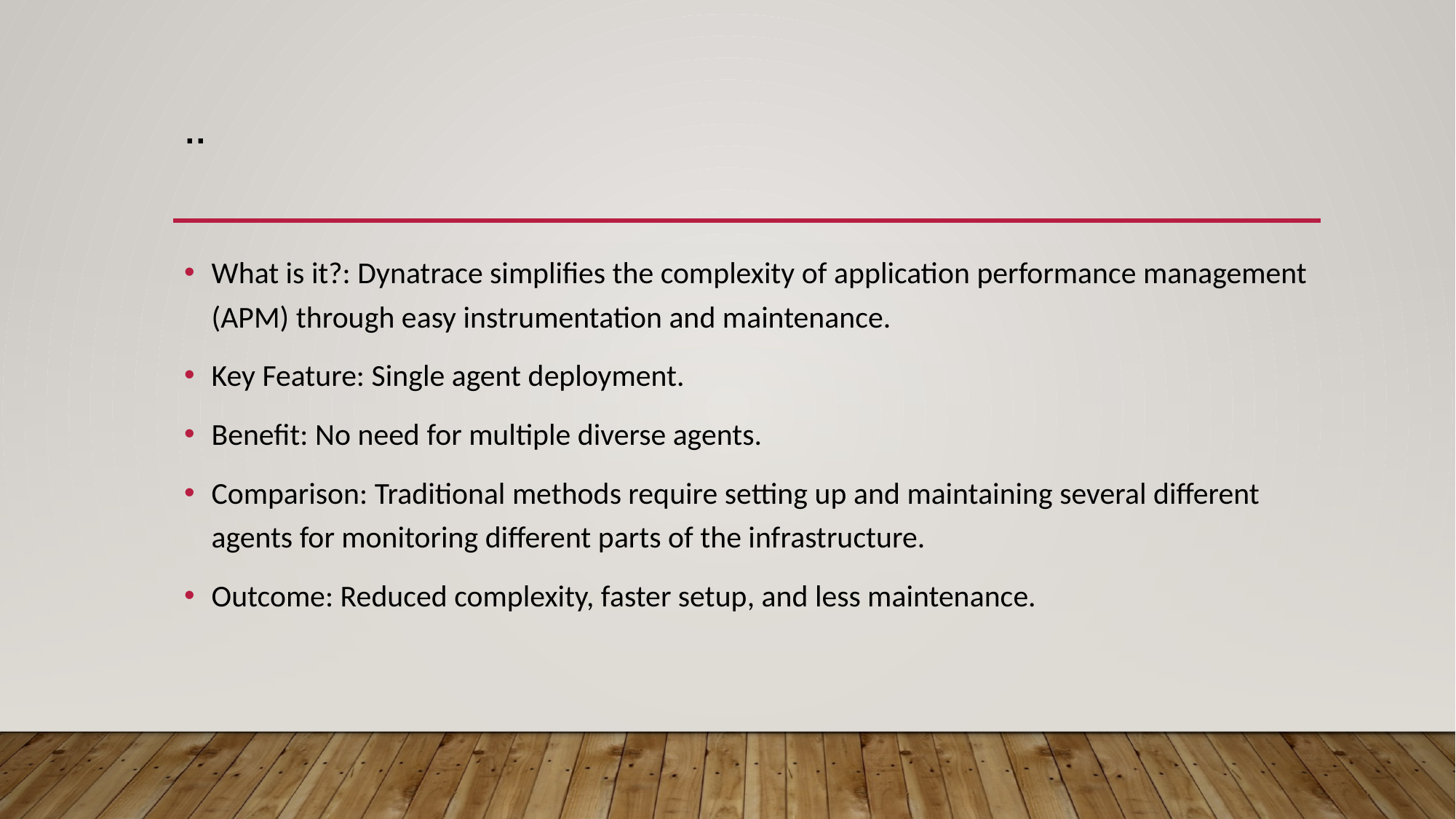

# ..
What is it?: Dynatrace simplifies the complexity of application performance management (APM) through easy instrumentation and maintenance.
Key Feature: Single agent deployment.
Benefit: No need for multiple diverse agents.
Comparison: Traditional methods require setting up and maintaining several different agents for monitoring different parts of the infrastructure.
Outcome: Reduced complexity, faster setup, and less maintenance.